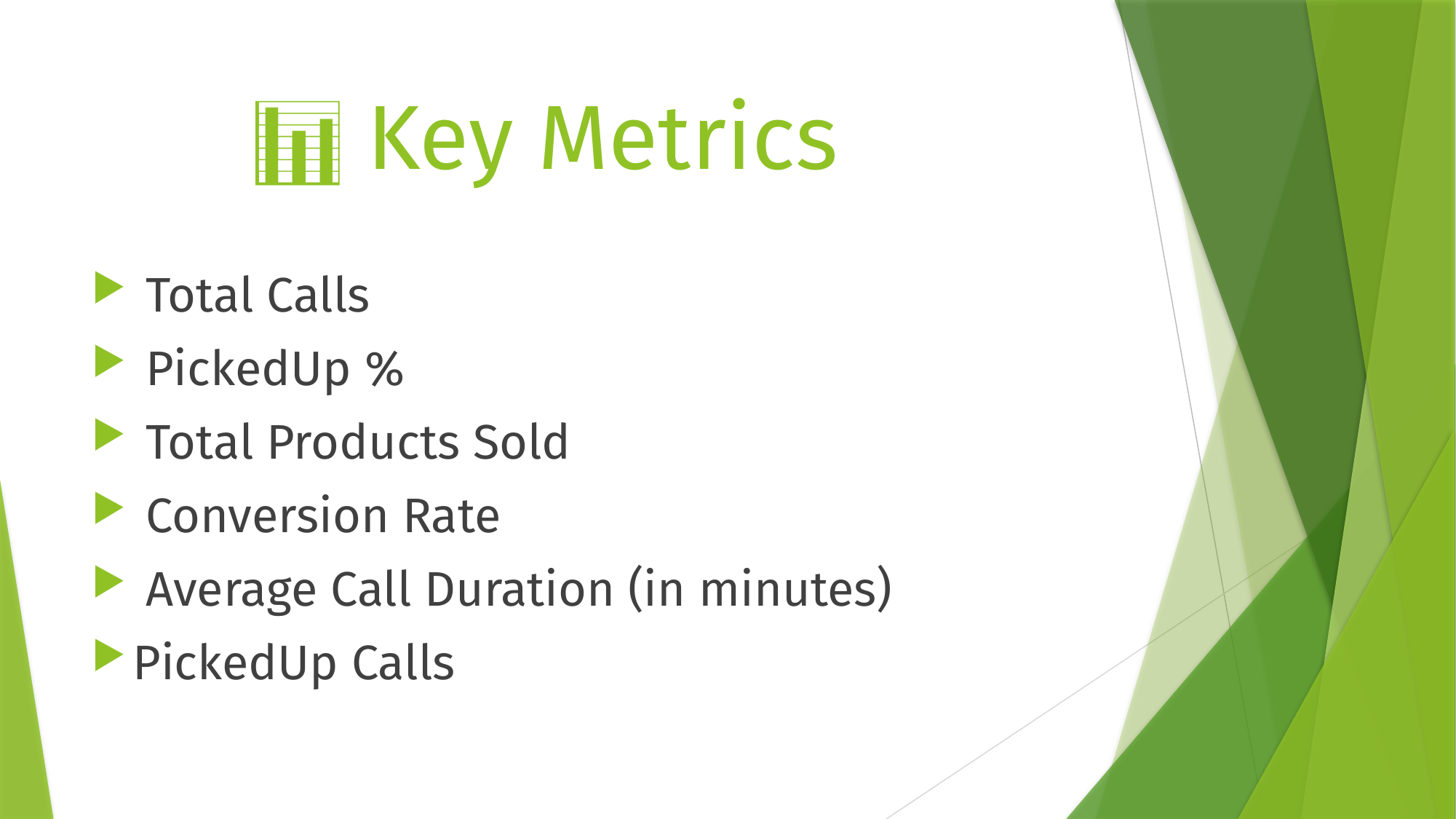

# 📊 Key Metrics
 Total Calls
 PickedUp %
 Total Products Sold
 Conversion Rate
 Average Call Duration (in minutes)
PickedUp Calls